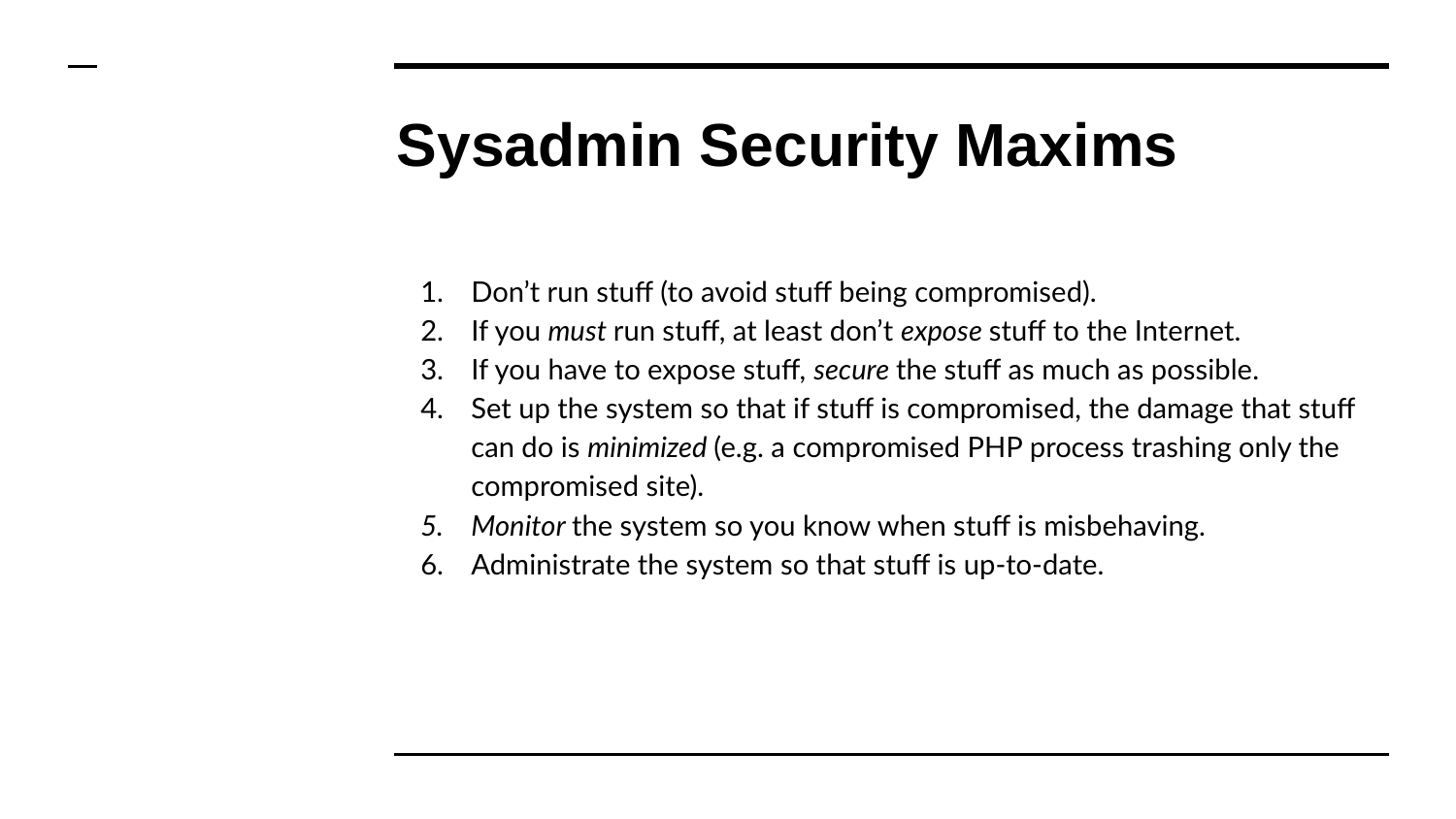

# Sysadmin Security Maxims
Don’t run stuff (to avoid stuff being compromised).
If you must run stuff, at least don’t expose stuff to the Internet.
If you have to expose stuff, secure the stuff as much as possible.
Set up the system so that if stuff is compromised, the damage that stuff can do is minimized (e.g. a compromised PHP process trashing only the compromised site).
Monitor the system so you know when stuff is misbehaving.
Administrate the system so that stuff is up-to-date.